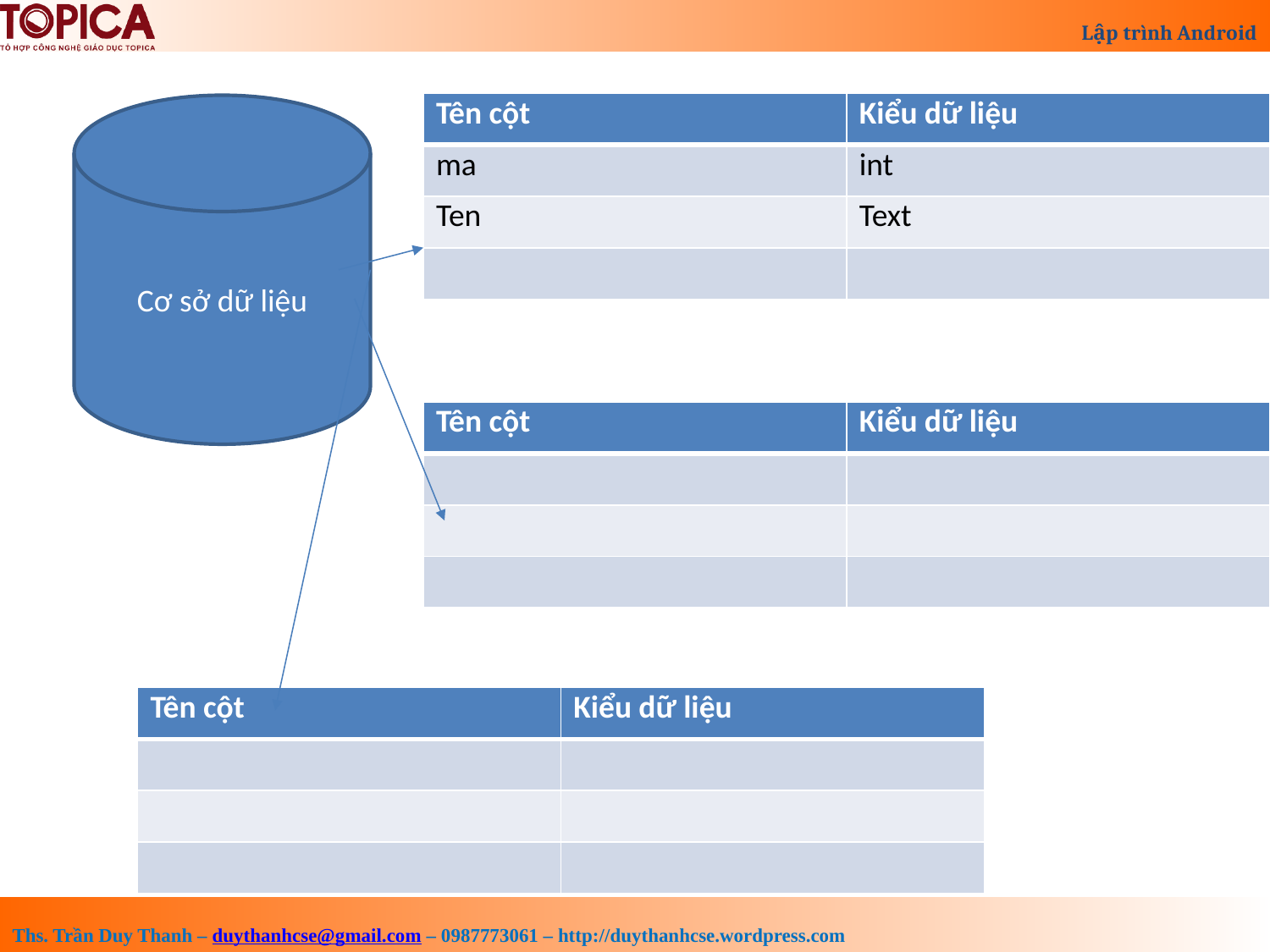

| Tên cột | Kiểu dữ liệu |
| --- | --- |
| ma | int |
| Ten | Text |
|  |  |
Cơ sở dữ liệu
| Tên cột | Kiểu dữ liệu |
| --- | --- |
|  |  |
|  |  |
|  |  |
| Tên cột | Kiểu dữ liệu |
| --- | --- |
|  |  |
|  |  |
|  |  |